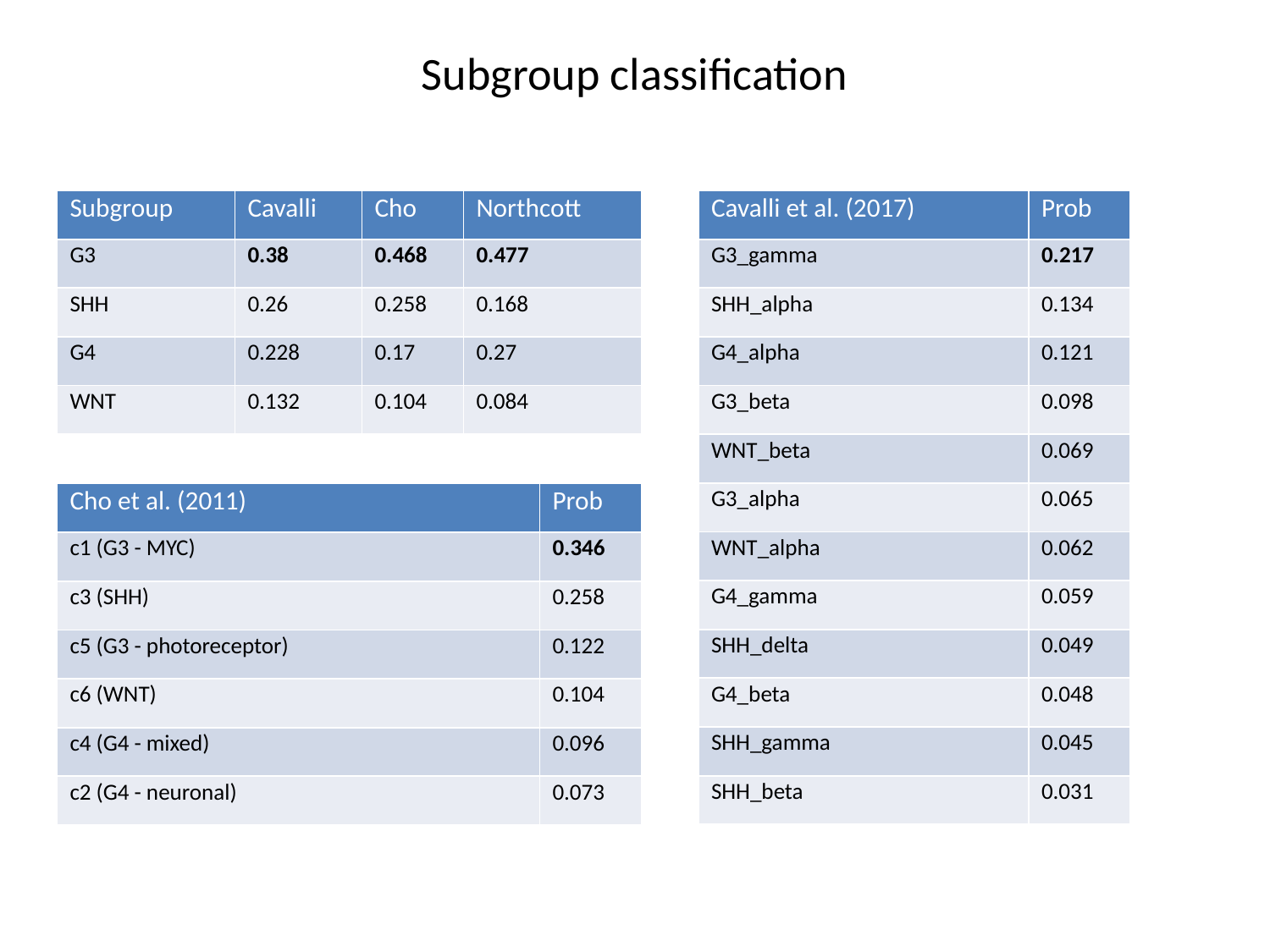

Subgroup classification
| Subgroup | Cavalli | Cho | Northcott |
| --- | --- | --- | --- |
| G3 | 0.38 | 0.468 | 0.477 |
| SHH | 0.26 | 0.258 | 0.168 |
| G4 | 0.228 | 0.17 | 0.27 |
| WNT | 0.132 | 0.104 | 0.084 |
| Cavalli et al. (2017) | Prob |
| --- | --- |
| G3\_gamma | 0.217 |
| SHH\_alpha | 0.134 |
| G4\_alpha | 0.121 |
| G3\_beta | 0.098 |
| WNT\_beta | 0.069 |
| G3\_alpha | 0.065 |
| WNT\_alpha | 0.062 |
| G4\_gamma | 0.059 |
| SHH\_delta | 0.049 |
| G4\_beta | 0.048 |
| SHH\_gamma | 0.045 |
| SHH\_beta | 0.031 |
| Cho et al. (2011) | Prob |
| --- | --- |
| c1 (G3 - MYC) | 0.346 |
| c3 (SHH) | 0.258 |
| c5 (G3 - photoreceptor) | 0.122 |
| c6 (WNT) | 0.104 |
| c4 (G4 - mixed) | 0.096 |
| c2 (G4 - neuronal) | 0.073 |